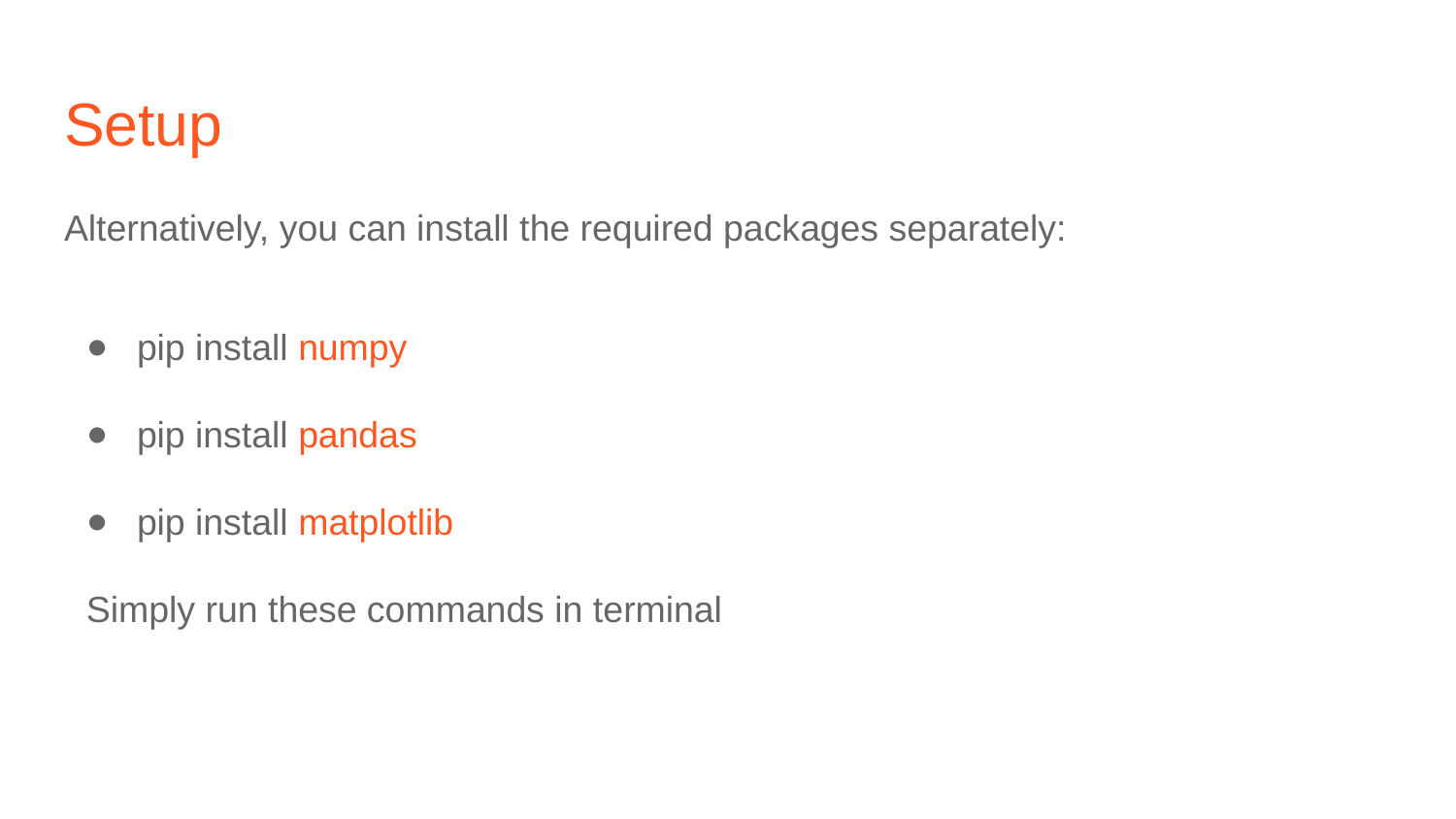

# Setup
Alternatively, you can install the required packages separately:
pip install numpy
pip install pandas
pip install matplotlib
Simply run these commands in terminal